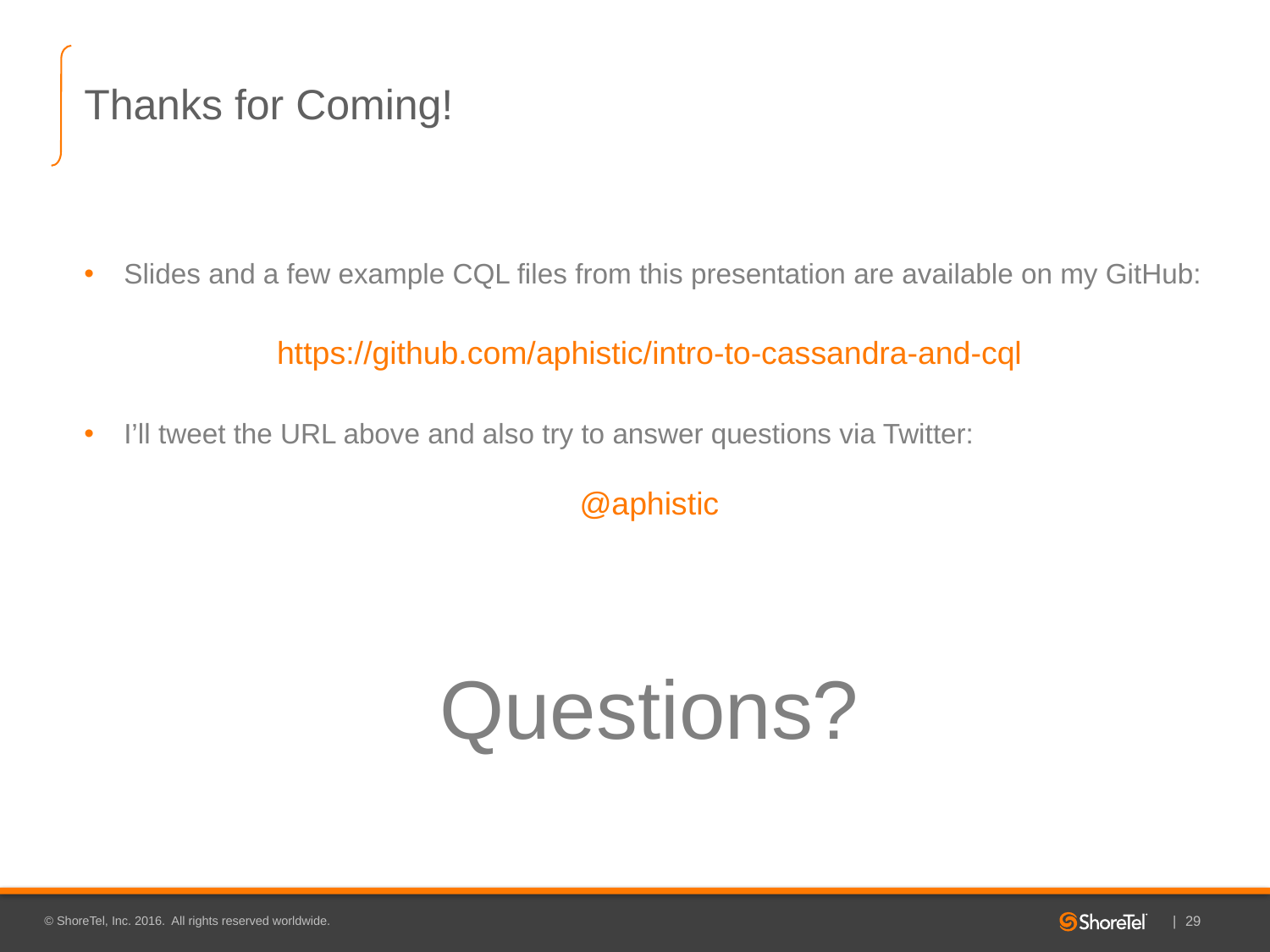

# Thanks for Coming!
Slides and a few example CQL files from this presentation are available on my GitHub:

I’ll tweet the URL above and also try to answer questions via Twitter:
https://github.com/aphistic/intro-to-cassandra-and-cql
@aphistic
Questions?